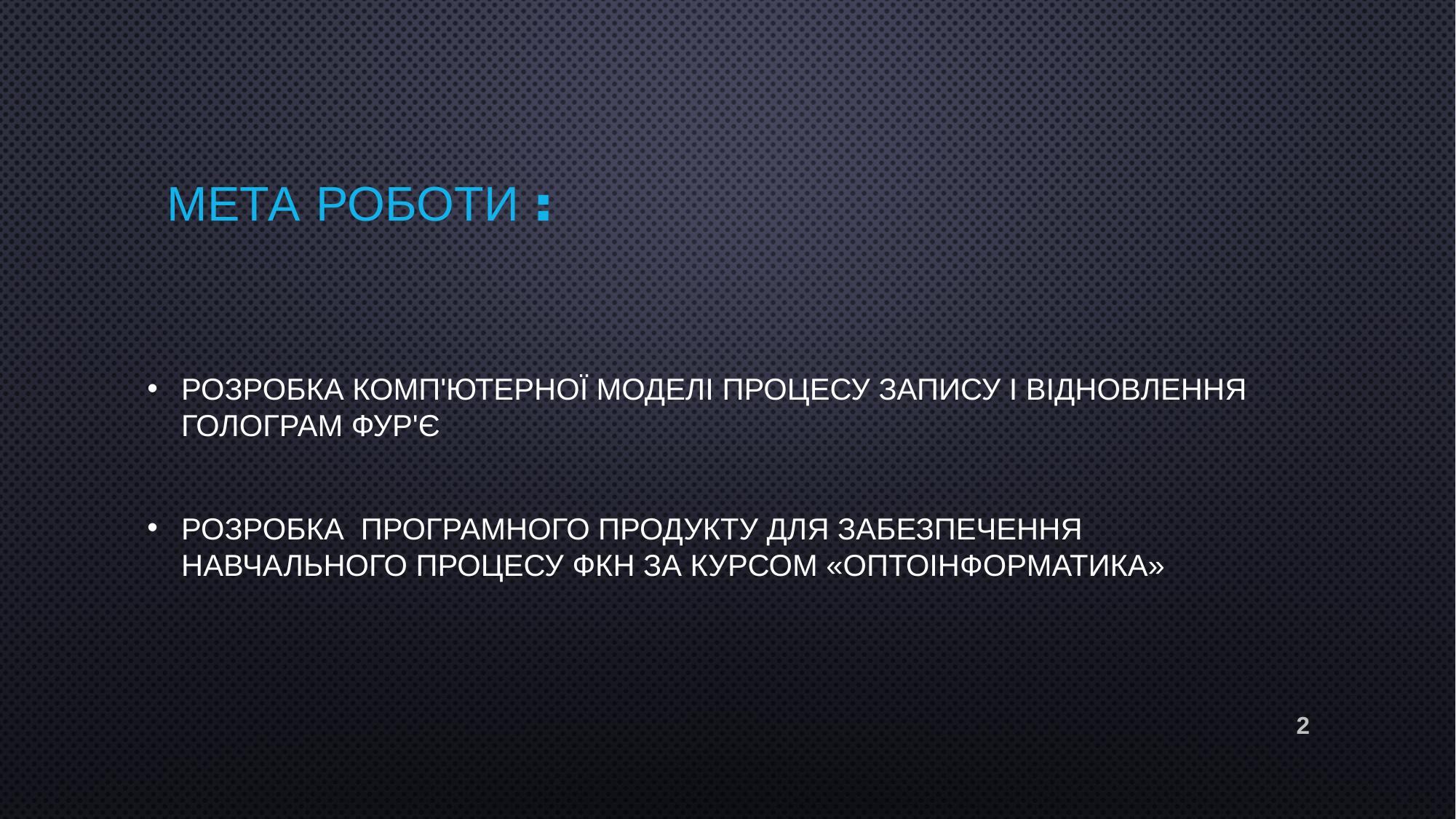

# Мета роботи :
розробка комп'ютерної моделі процесу запису і відновлення голограм Фур'є

розробка  програмного продукту для забезпечення навчального процесу ФКН за курсом «оптоінформатика»

2